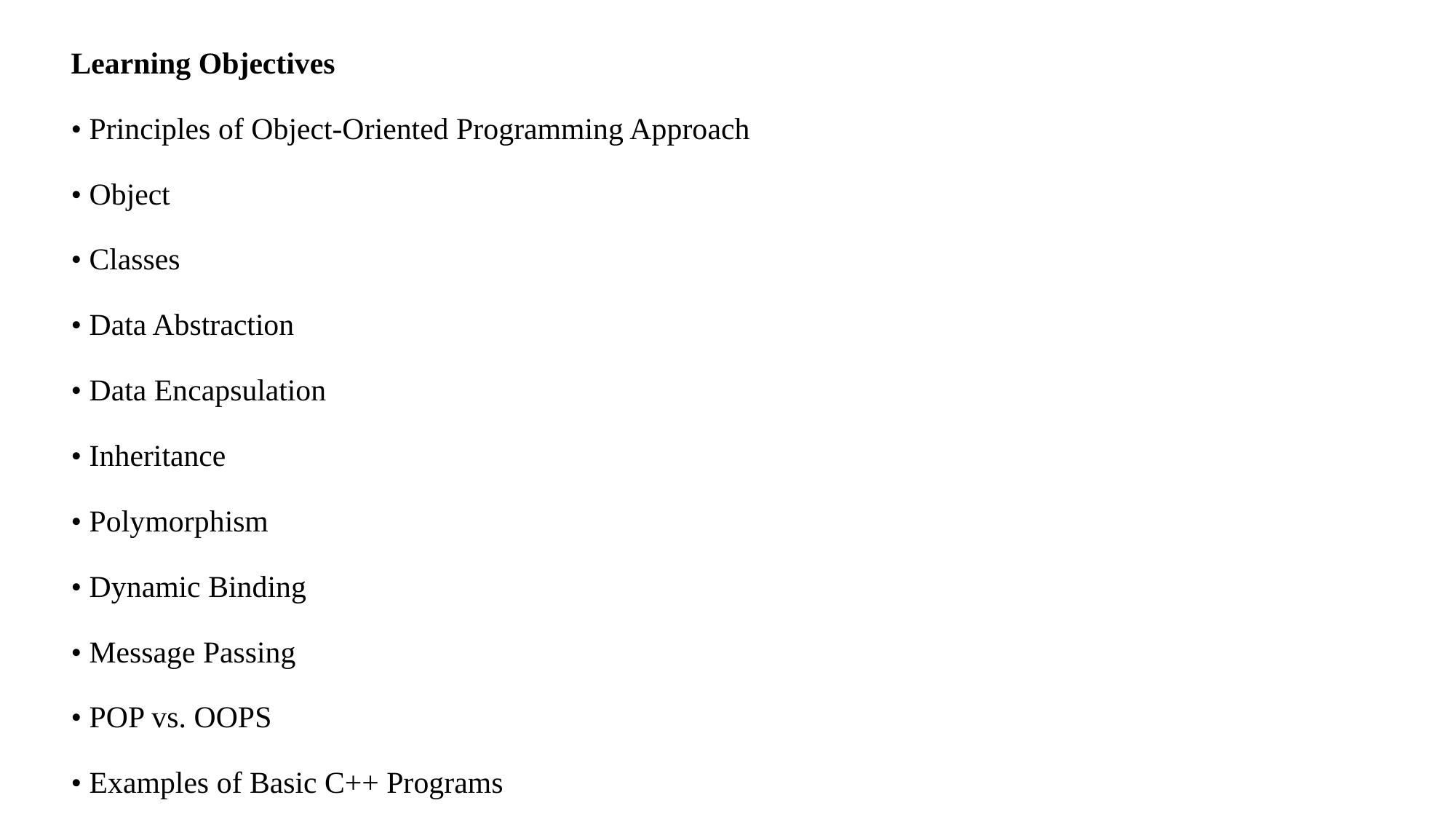

# Learning Objectives • Principles of Object-Oriented Programming Approach • Object • Classes • Data Abstraction • Data Encapsulation • Inheritance • Polymorphism • Dynamic Binding • Message Passing • POP vs. OOPS • Examples of Basic C++ Programs